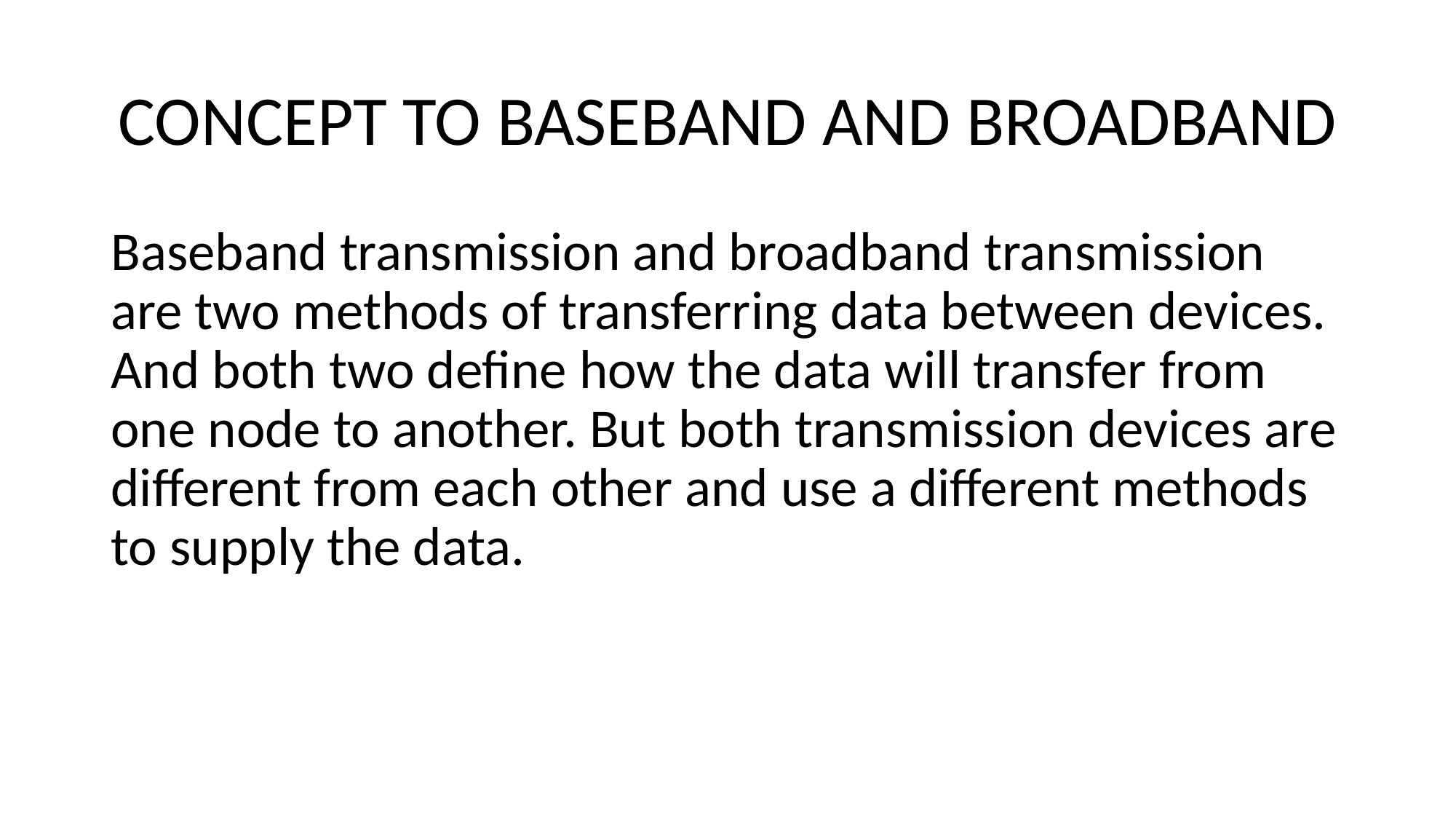

# CONCEPT TO BASEBAND AND BROADBAND
Baseband transmission and broadband transmission are two methods of transferring data between devices. And both two define how the data will transfer from one node to another. But both transmission devices are different from each other and use a different methods to supply the data.